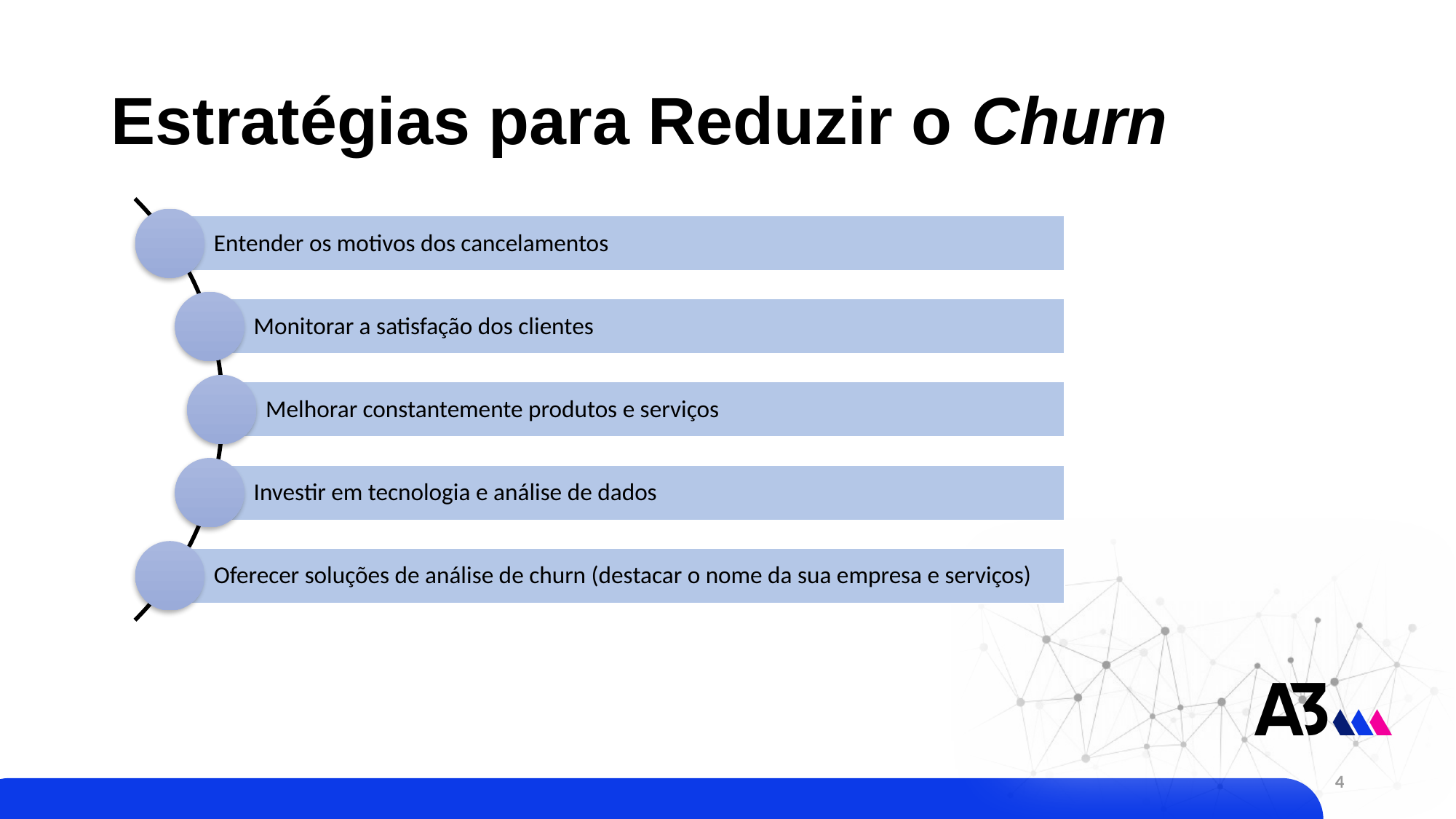

# Estratégias para Reduzir o Churn
Entender os motivos dos cancelamentos
Monitorar a satisfação dos clientes
Melhorar constantemente produtos e serviços
Investir em tecnologia e análise de dados
Oferecer soluções de análise de churn (destacar o nome da sua empresa e serviços)
4